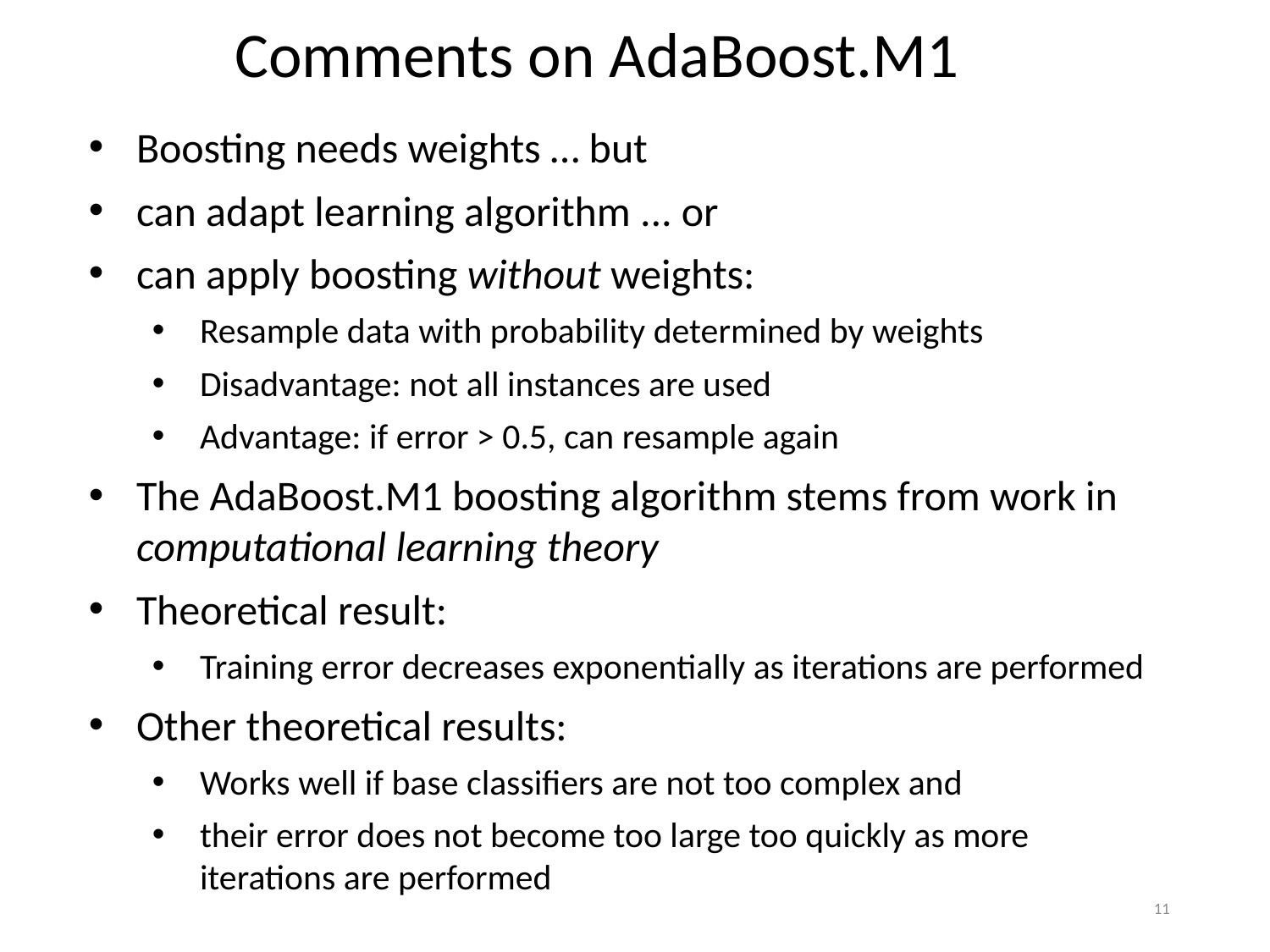

Comments on AdaBoost.M1
Boosting needs weights … but
can adapt learning algorithm ... or
can apply boosting without weights:
Resample data with probability determined by weights
Disadvantage: not all instances are used
Advantage: if error > 0.5, can resample again
The AdaBoost.M1 boosting algorithm stems from work in computational learning theory
Theoretical result:
Training error decreases exponentially as iterations are performed
Other theoretical results:
Works well if base classifiers are not too complex and
their error does not become too large too quickly as more iterations are performed
11